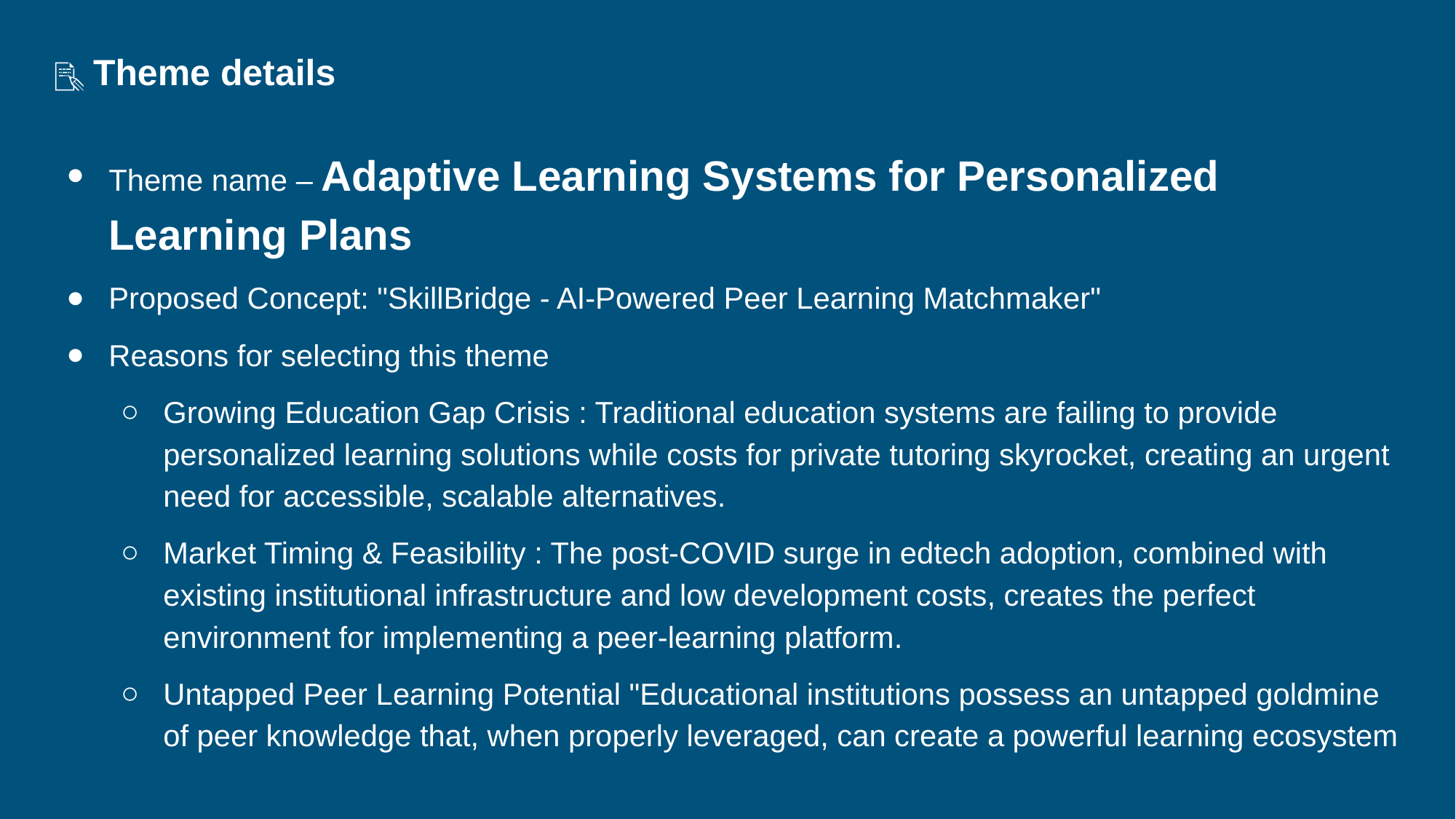

📝 Theme details
Theme name – Adaptive Learning Systems for Personalized Learning Plans
Proposed Concept: "SkillBridge - AI-Powered Peer Learning Matchmaker"
Reasons for selecting this theme
Growing Education Gap Crisis : Traditional education systems are failing to provide personalized learning solutions while costs for private tutoring skyrocket, creating an urgent need for accessible, scalable alternatives.
Market Timing & Feasibility : The post-COVID surge in edtech adoption, combined with existing institutional infrastructure and low development costs, creates the perfect environment for implementing a peer-learning platform.
Untapped Peer Learning Potential "Educational institutions possess an untapped goldmine of peer knowledge that, when properly leveraged, can create a powerful learning ecosystem